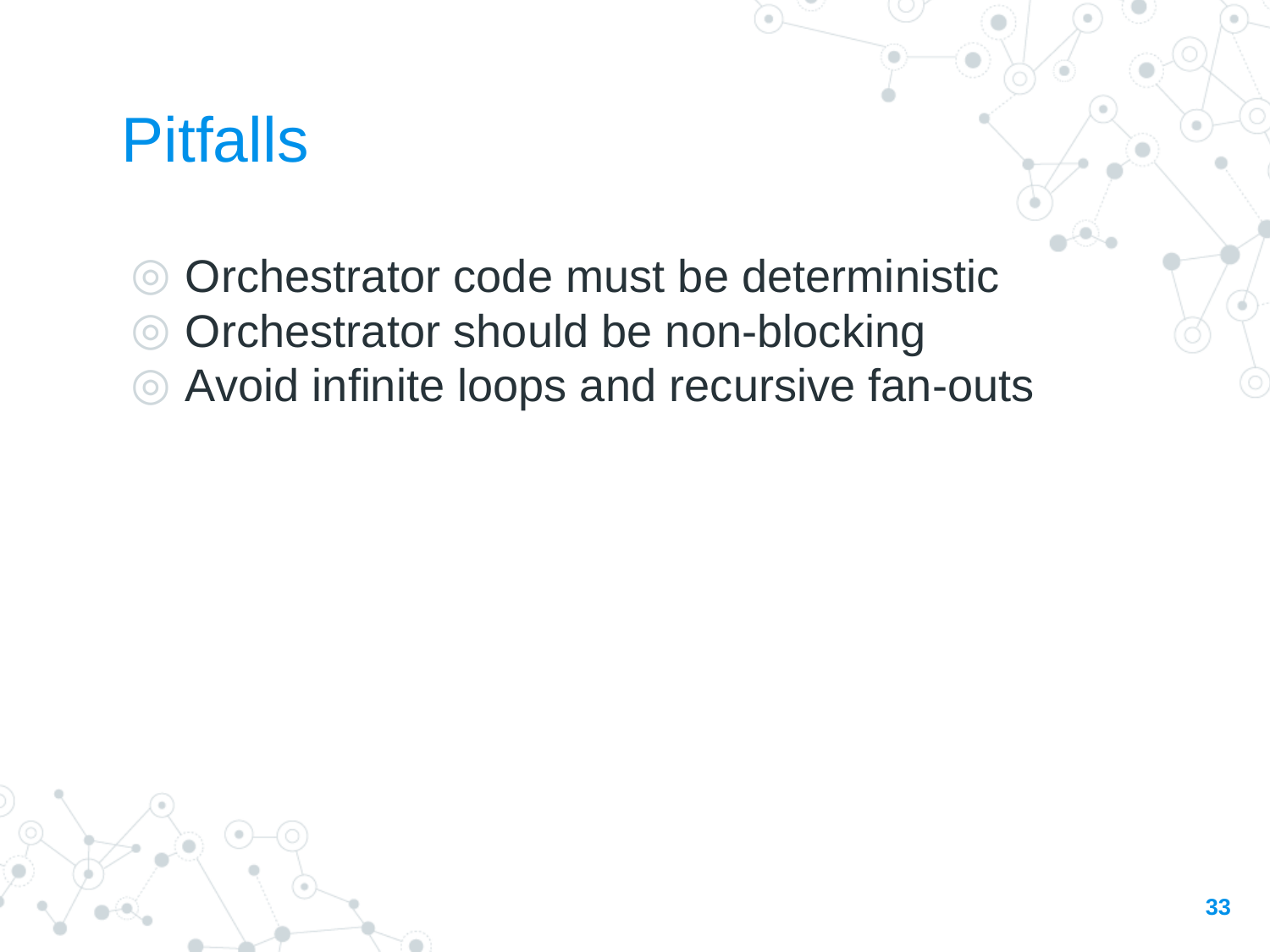

# Pitfalls
Orchestrator code must be deterministic
Orchestrator should be non-blocking
Avoid infinite loops and recursive fan-outs
33